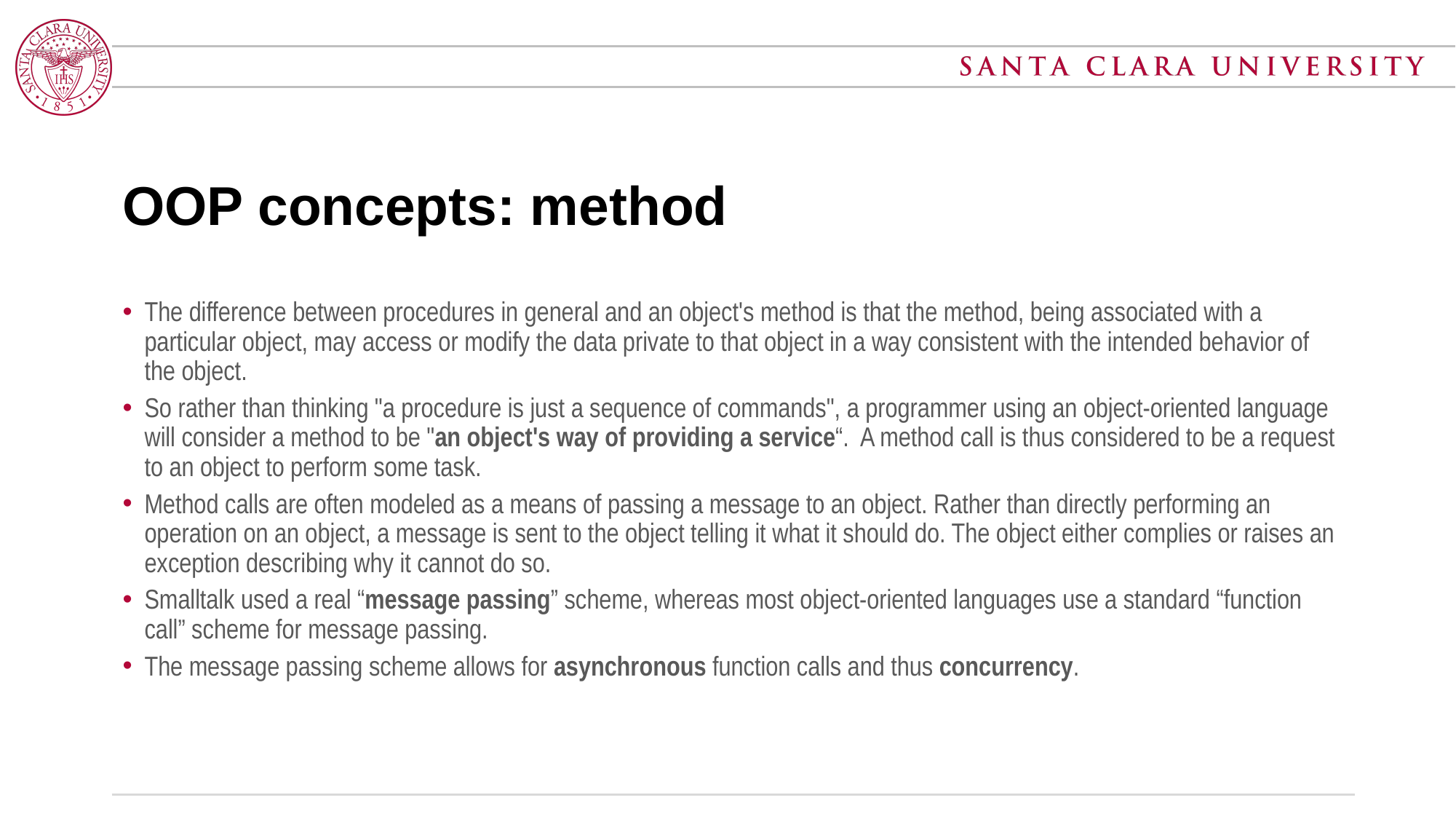

# OOP concepts: method
The difference between procedures in general and an object's method is that the method, being associated with a particular object, may access or modify the data private to that object in a way consistent with the intended behavior of the object.
So rather than thinking "a procedure is just a sequence of commands", a programmer using an object-oriented language will consider a method to be "an object's way of providing a service“.  A method call is thus considered to be a request to an object to perform some task.
Method calls are often modeled as a means of passing a message to an object. Rather than directly performing an operation on an object, a message is sent to the object telling it what it should do. The object either complies or raises an exception describing why it cannot do so.
Smalltalk used a real “message passing” scheme, whereas most object-oriented languages use a standard “function call” scheme for message passing.
The message passing scheme allows for asynchronous function calls and thus concurrency.